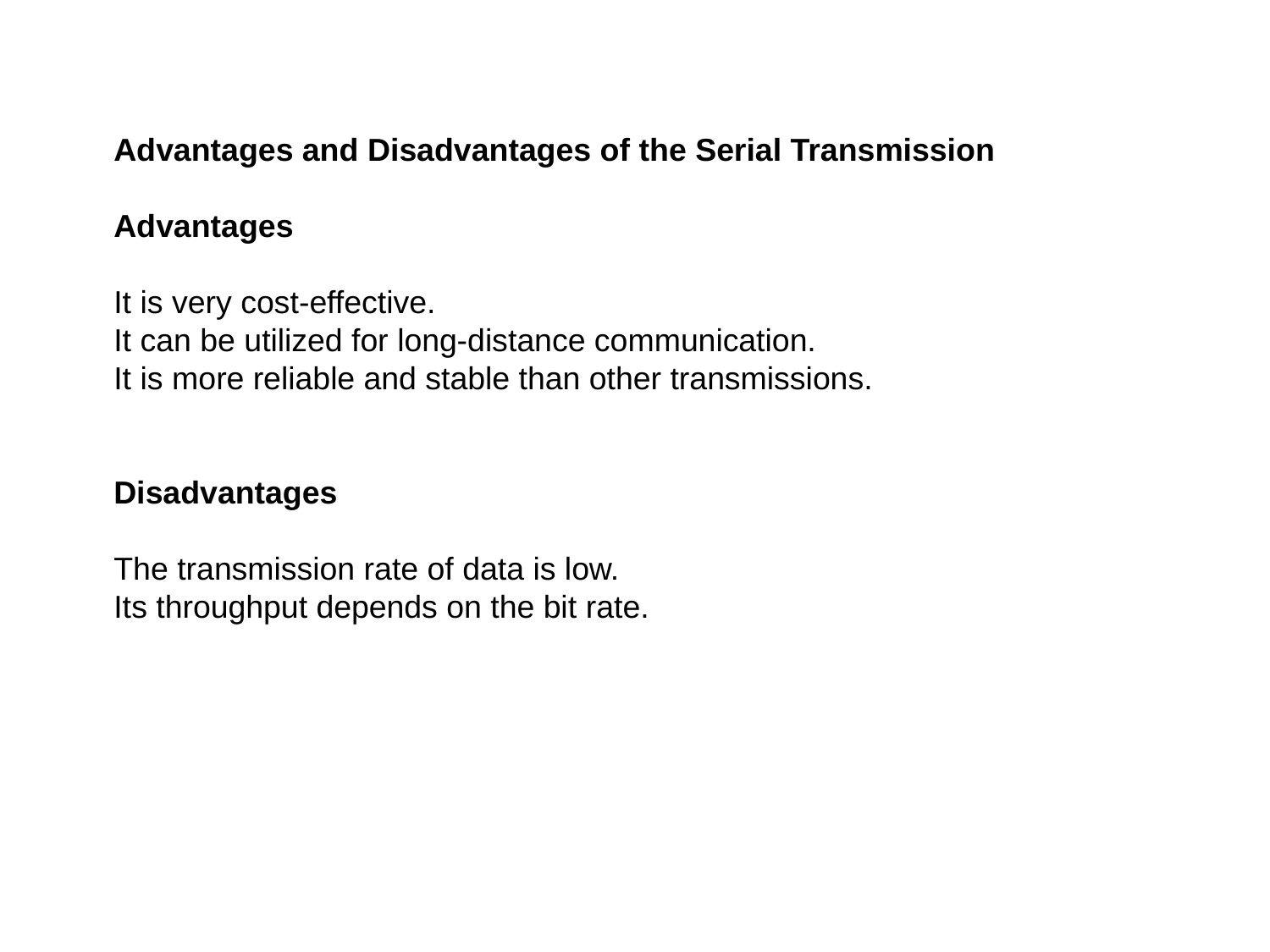

Advantages and Disadvantages of the Serial Transmission

Advantages

It is very cost-effective.
It can be utilized for long-distance communication.
It is more reliable and stable than other transmissions.

Disadvantages

The transmission rate of data is low.
Its throughput depends on the bit rate.